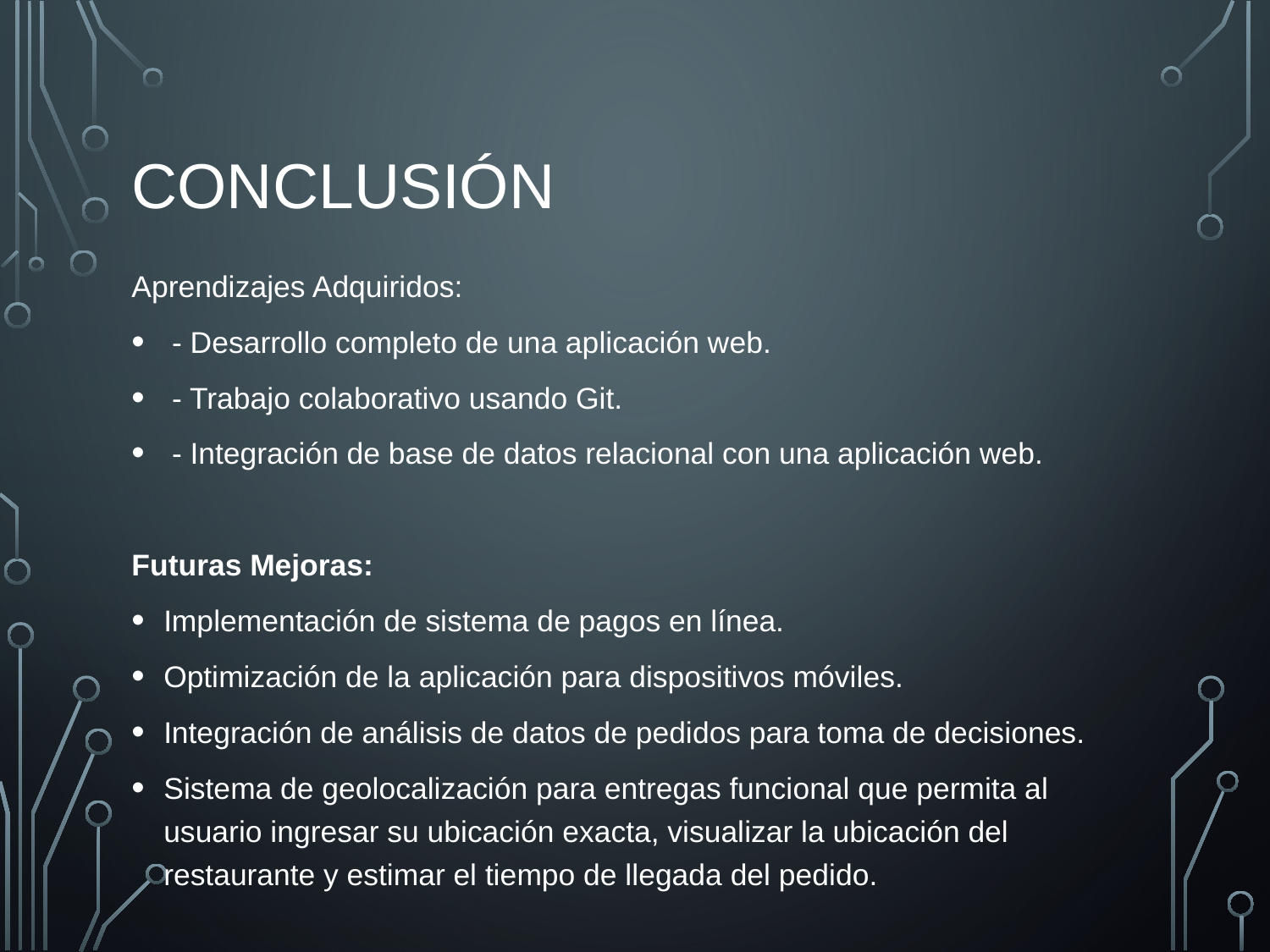

# Conclusión
Aprendizajes Adquiridos:
 - Desarrollo completo de una aplicación web.
 - Trabajo colaborativo usando Git.
 - Integración de base de datos relacional con una aplicación web.

Futuras Mejoras:
Implementación de sistema de pagos en línea.
Optimización de la aplicación para dispositivos móviles.
Integración de análisis de datos de pedidos para toma de decisiones.
Sistema de geolocalización para entregas funcional que permita al usuario ingresar su ubicación exacta, visualizar la ubicación del restaurante y estimar el tiempo de llegada del pedido.